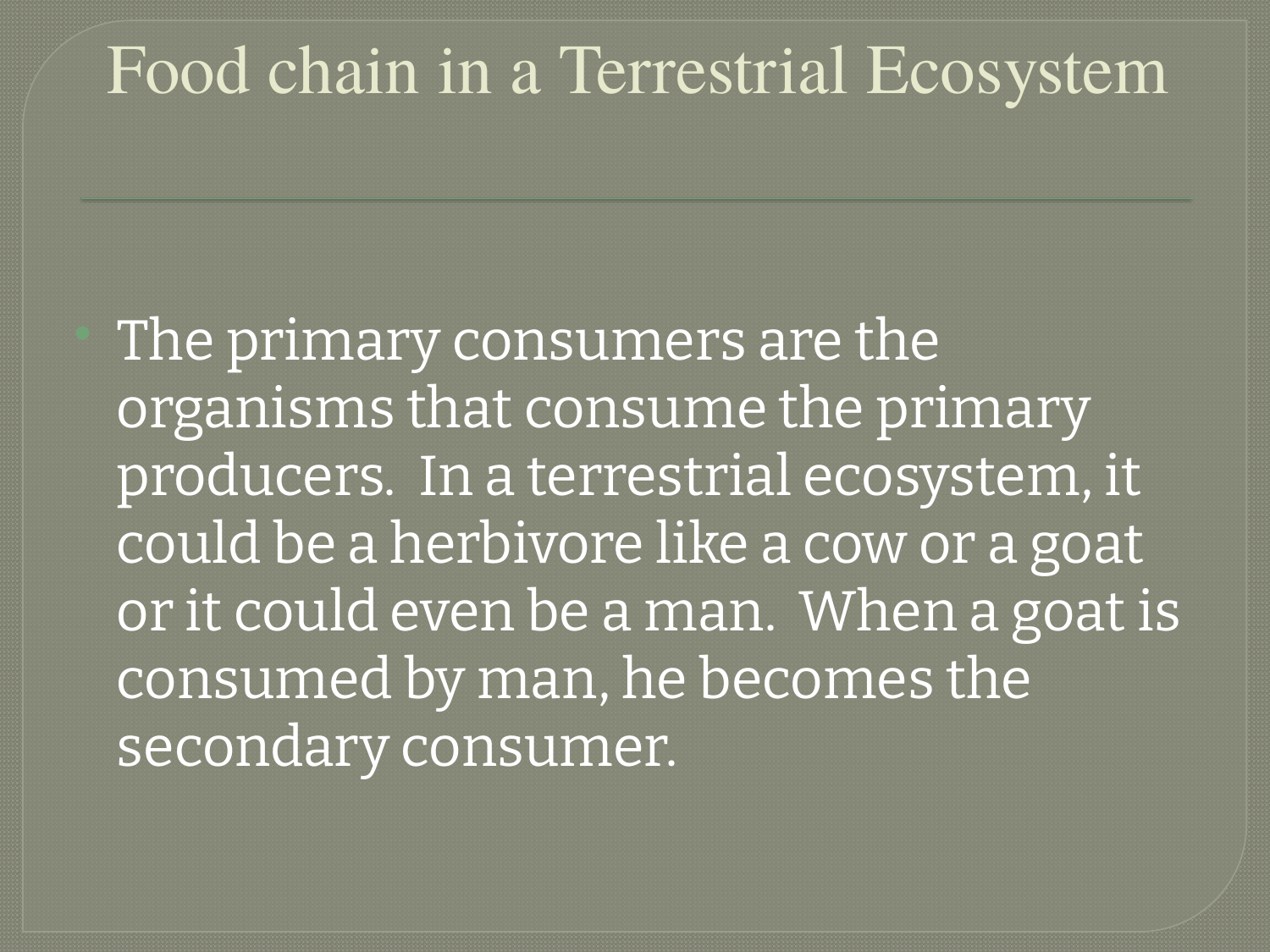

# Food chain in a Terrestrial Ecosystem
The primary consumers are the organisms that consume the primary producers.  In a terrestrial ecosystem, it could be a herbivore like a cow or a goat or it could even be a man.  When a goat is consumed by man, he becomes the secondary consumer.